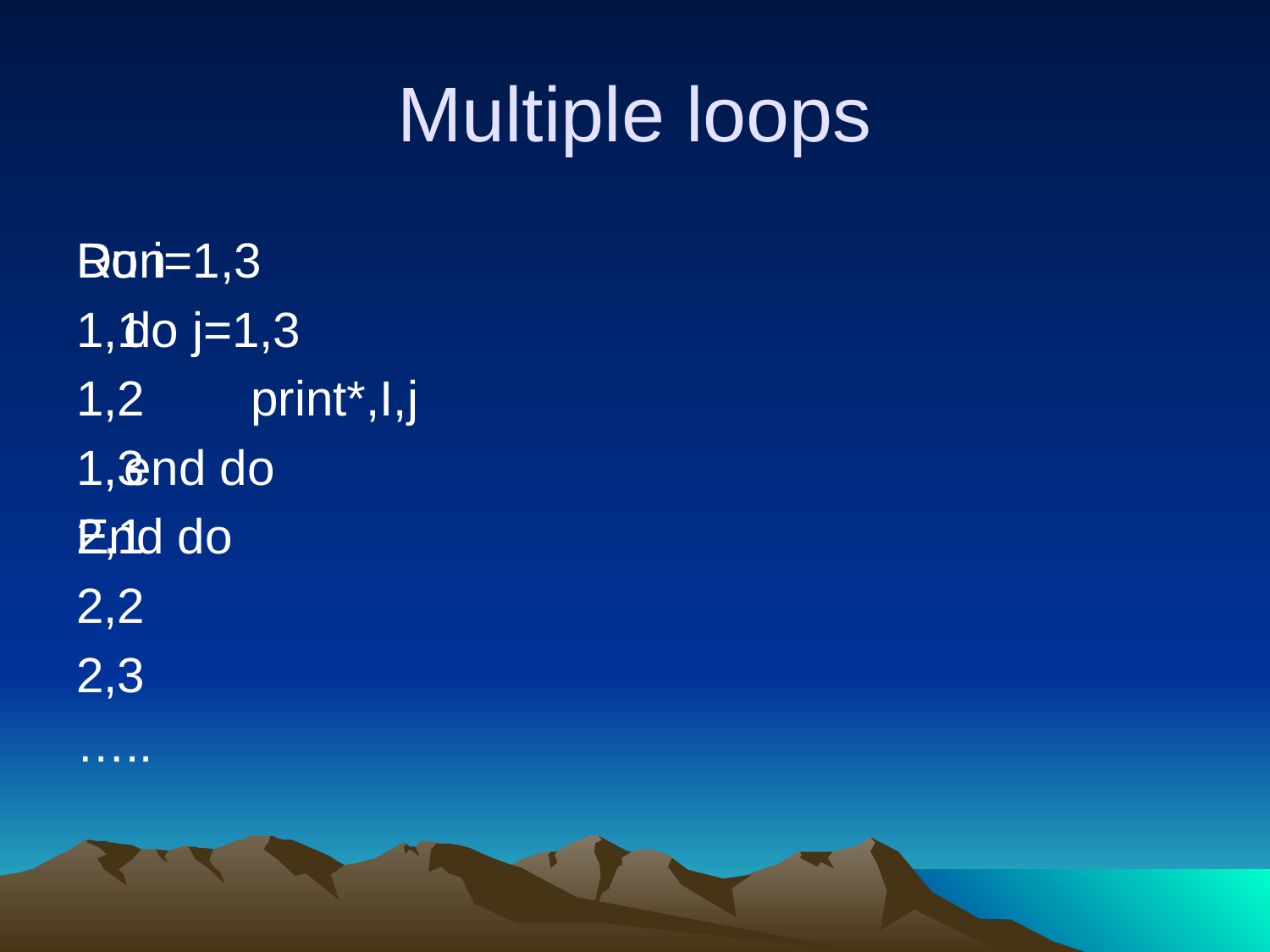

# Multiple loops
Do i=1,3
	do j=1,3
		print*,I,j
	end do
End do
Run
1,1
1,2
1,3
2,1
2,2
2,3
…..